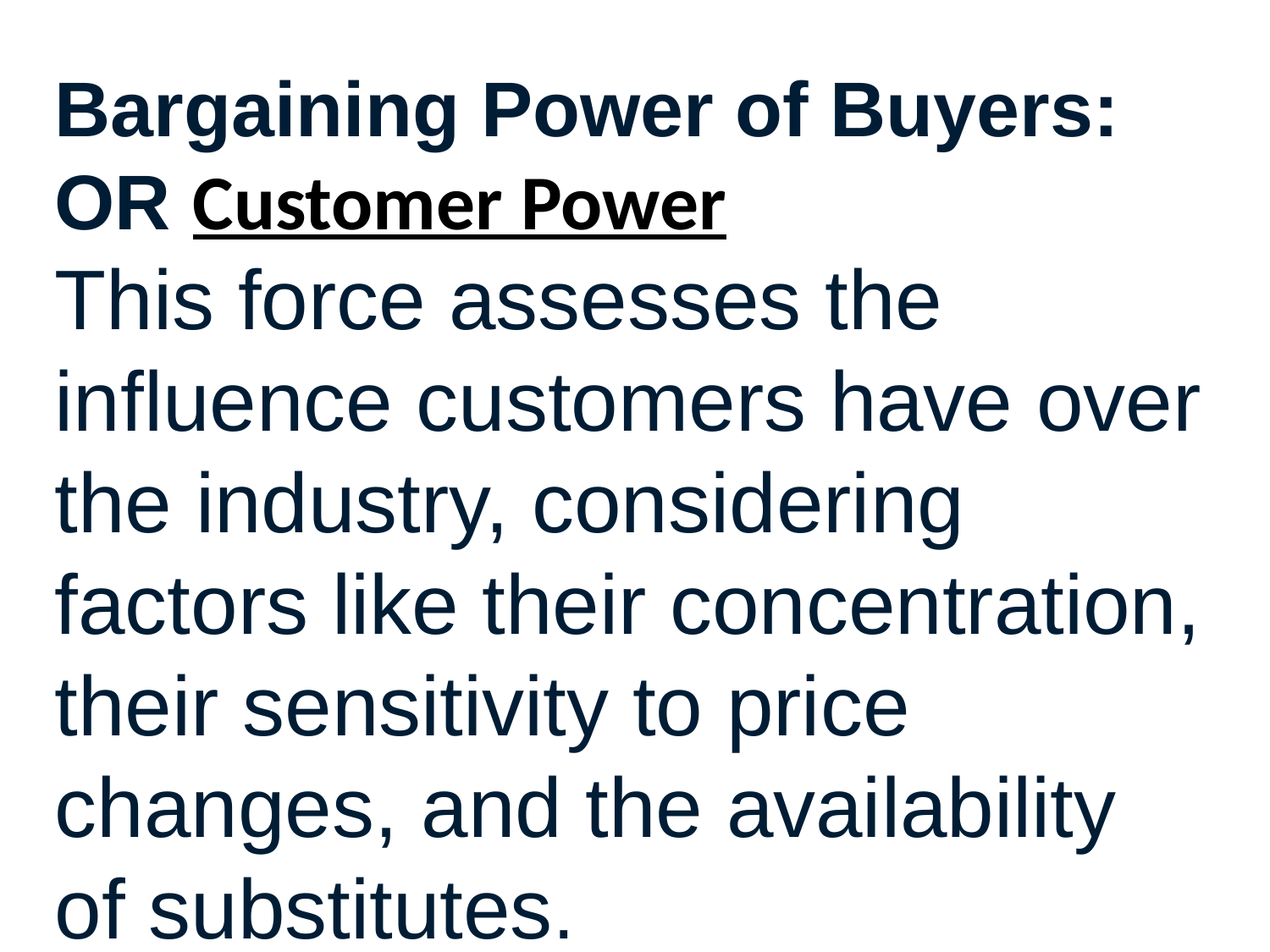

Bargaining Power of Buyers: OR Customer Power
This force assesses the influence customers have over the industry, considering factors like their concentration, their sensitivity to price changes, and the availability of substitutes.